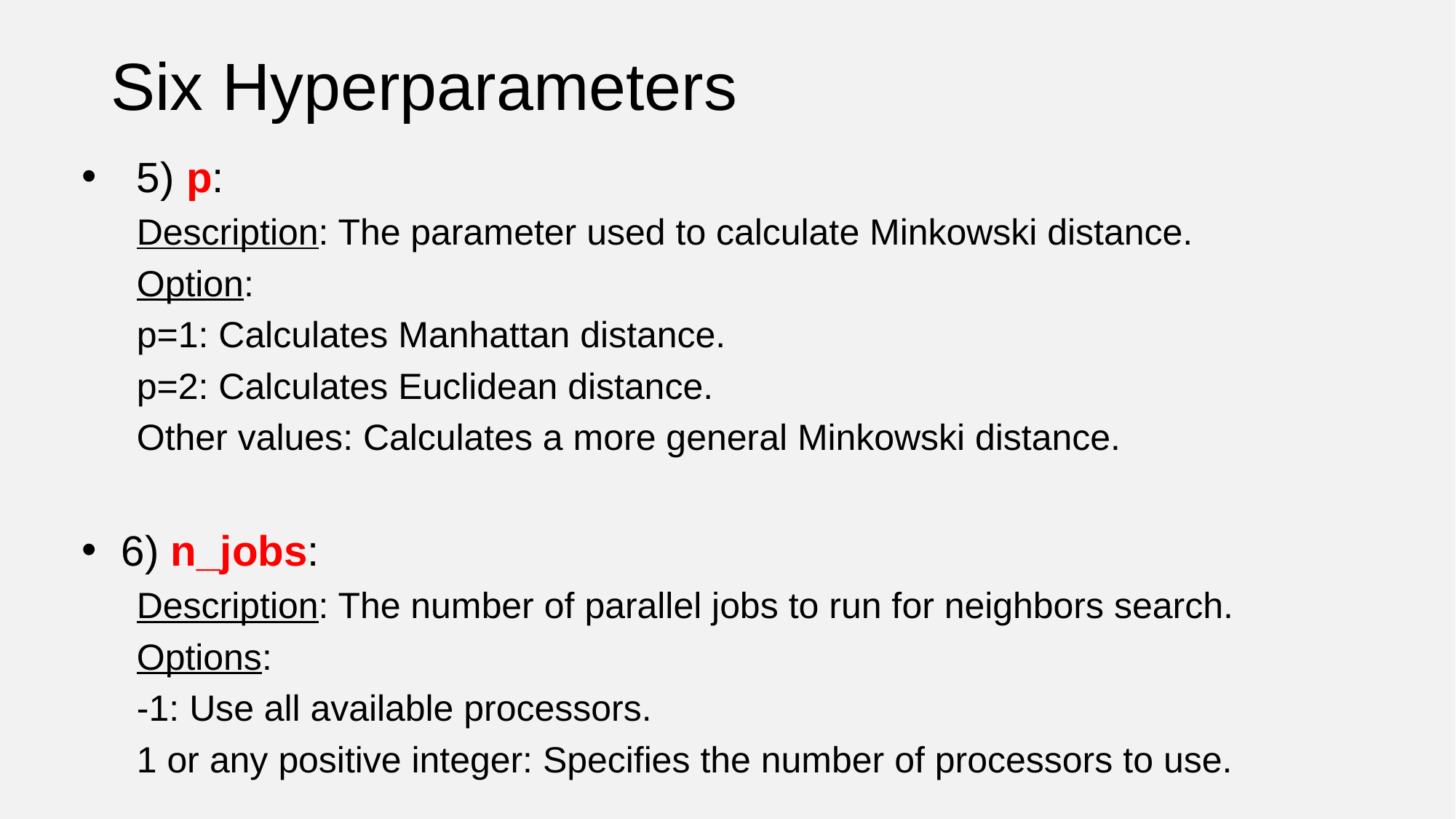

# Six Hyperparameters
5) p:
Description: The parameter used to calculate Minkowski distance.
Option:
p=1: Calculates Manhattan distance.
p=2: Calculates Euclidean distance.
Other values: Calculates a more general Minkowski distance.

 6) n_jobs:
Description: The number of parallel jobs to run for neighbors search.
Options:
-1: Use all available processors.
1 or any positive integer: Specifies the number of processors to use.